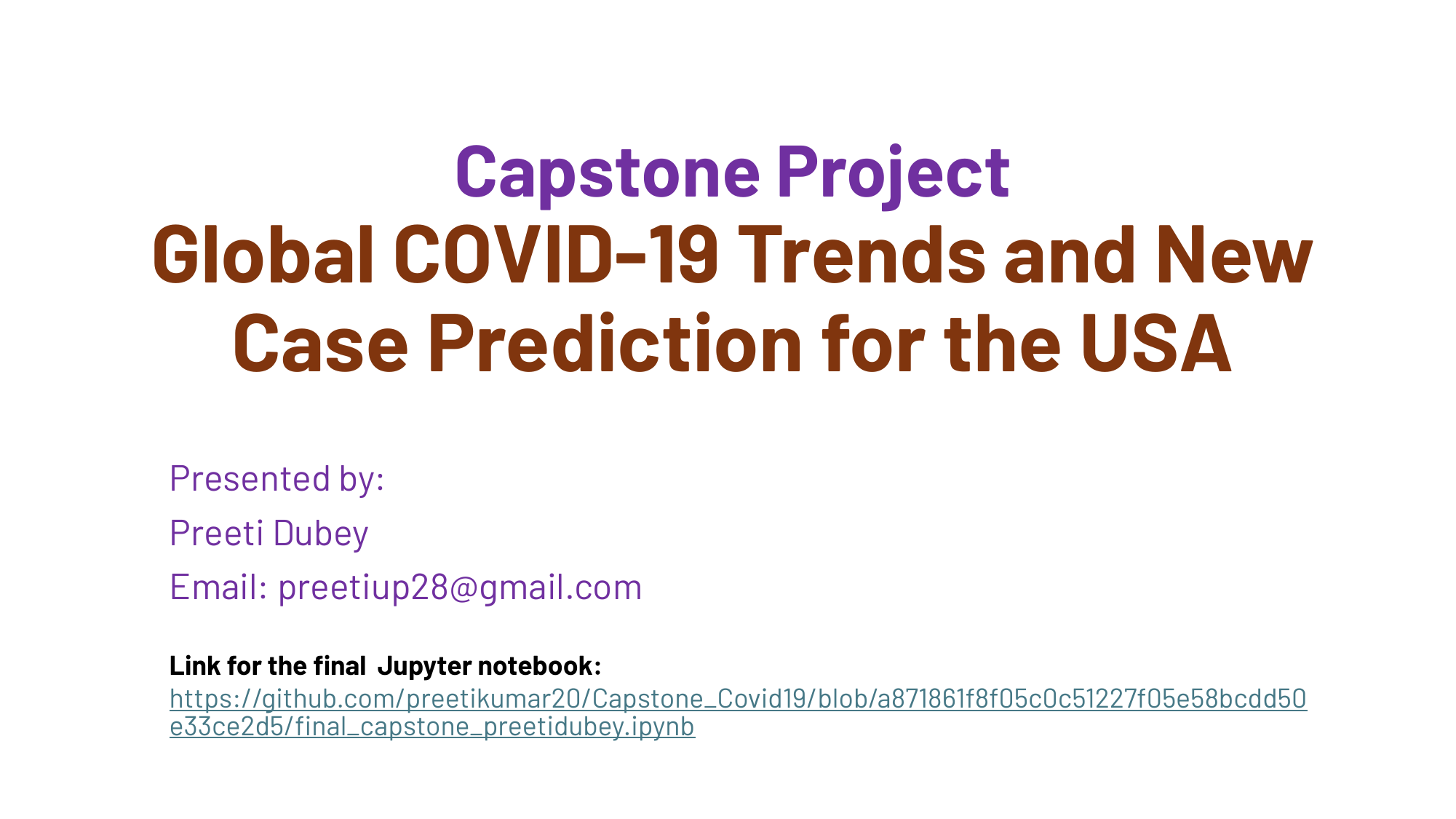

# Capstone Project Global COVID-19 Trends and New Case Prediction for the USA
Presented by:
Preeti Dubey
Email: preetiup28@gmail.com
Link for the final  Jupyter notebook:
https://github.com/preetikumar20/Capstone_Covid19/blob/a871861f8f05c0c51227f05e58bcdd50e33ce2d5/final_capstone_preetidubey.ipynb